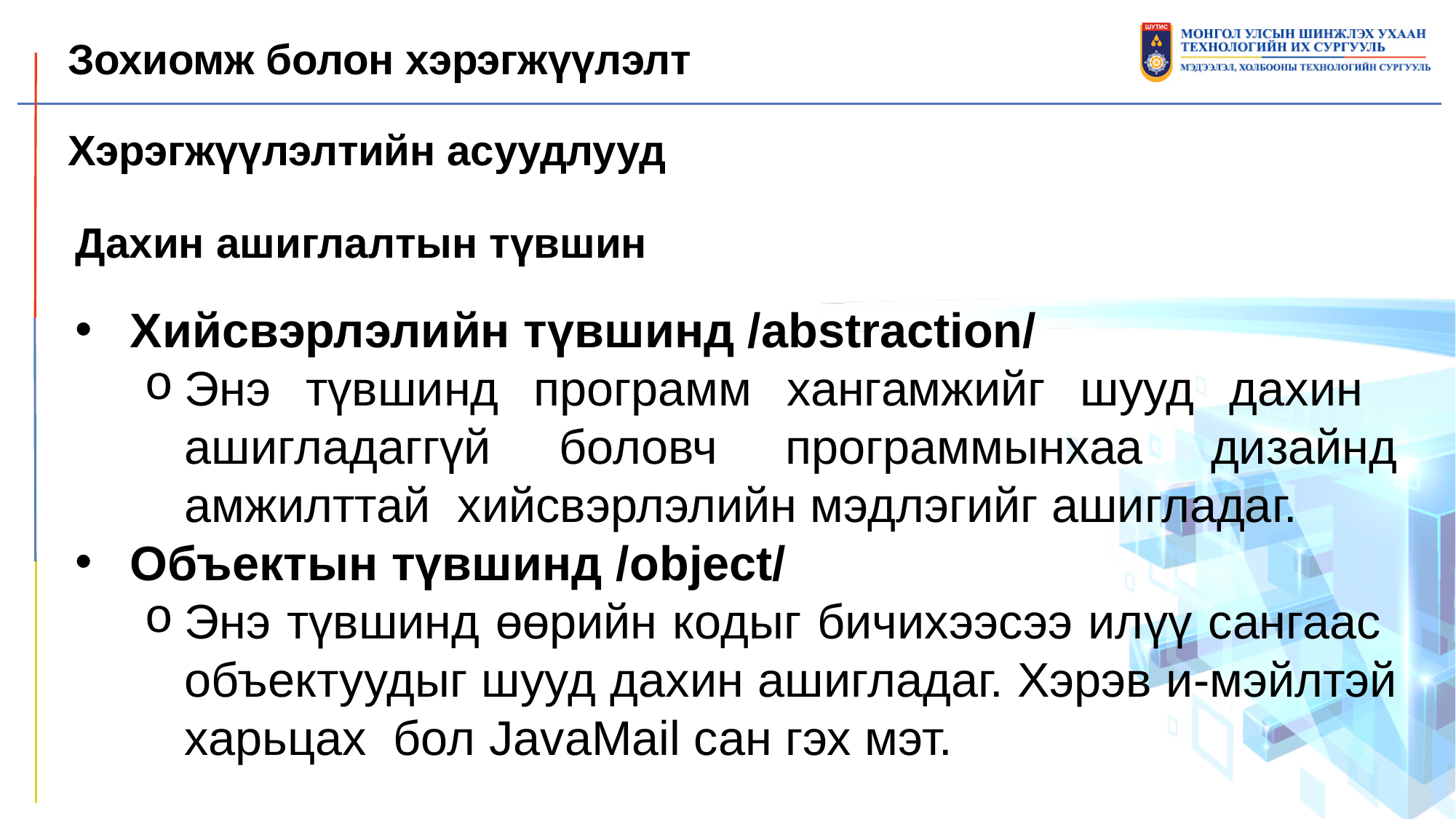

Зохиомж болон хэрэгжүүлэлт
Хэрэгжүүлэлтийн асуудлууд

Дахин ашиглалтын түвшин

Хийсвэрлэлийн түвшинд /abstraction/
Энэ түвшинд программ хангамжийг шууд дахин  ашигладаггүй боловч программынхаа дизайнд амжилттай  хийсвэрлэлийн мэдлэгийг ашигладаг.
Объектын түвшинд /object/
Энэ түвшинд өөрийн кодыг бичихээсээ илүү сангаас  объектуудыг шууд дахин ашигладаг. Хэрэв и-мэйлтэй харьцах  бол JavaMail сан гэх мэт.